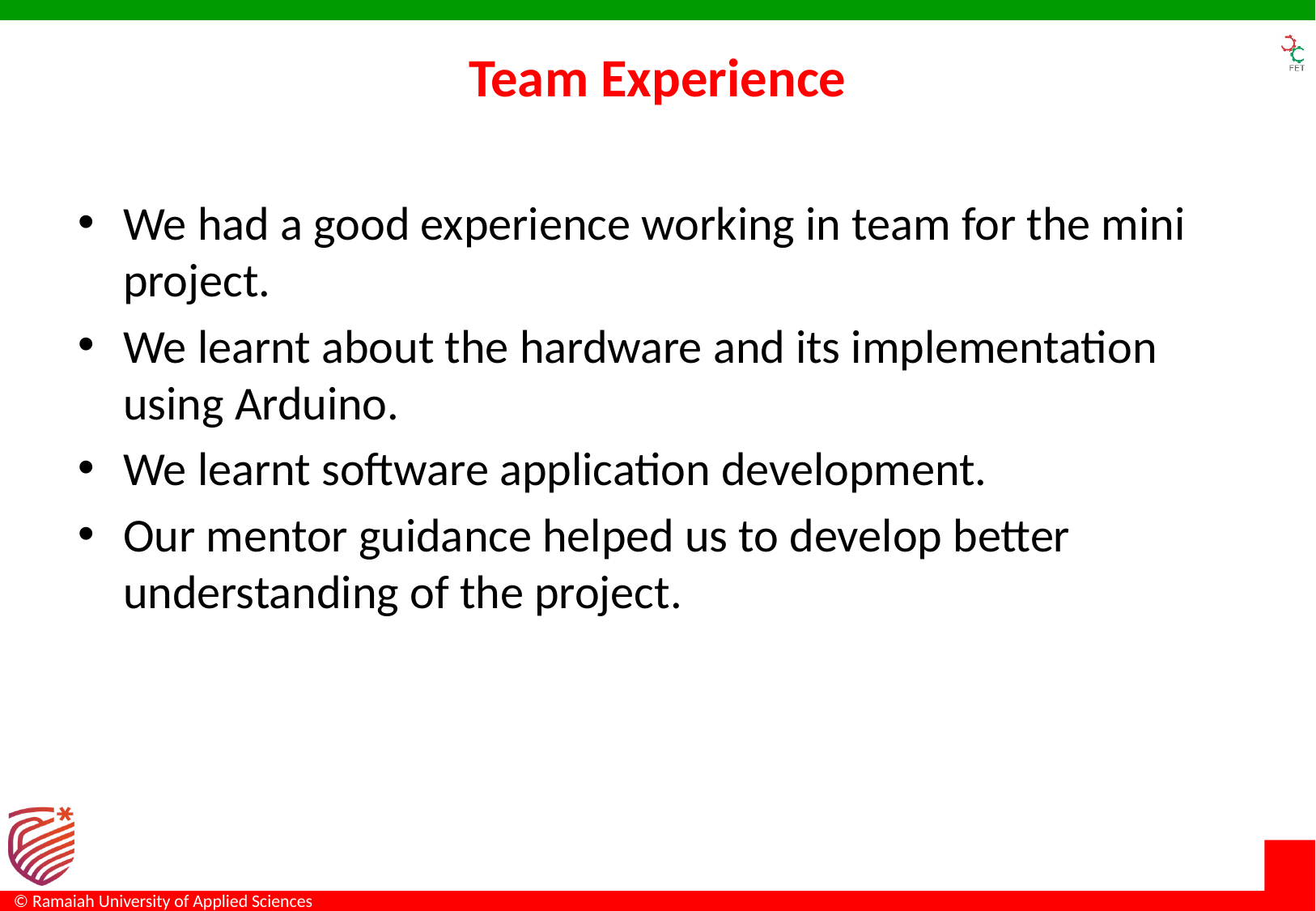

# Team Experience

We had a good experience working in team for the mini project.
We learnt about the hardware and its implementation using Arduino.
We learnt software application development.
Our mentor guidance helped us to develop better understanding of the project.